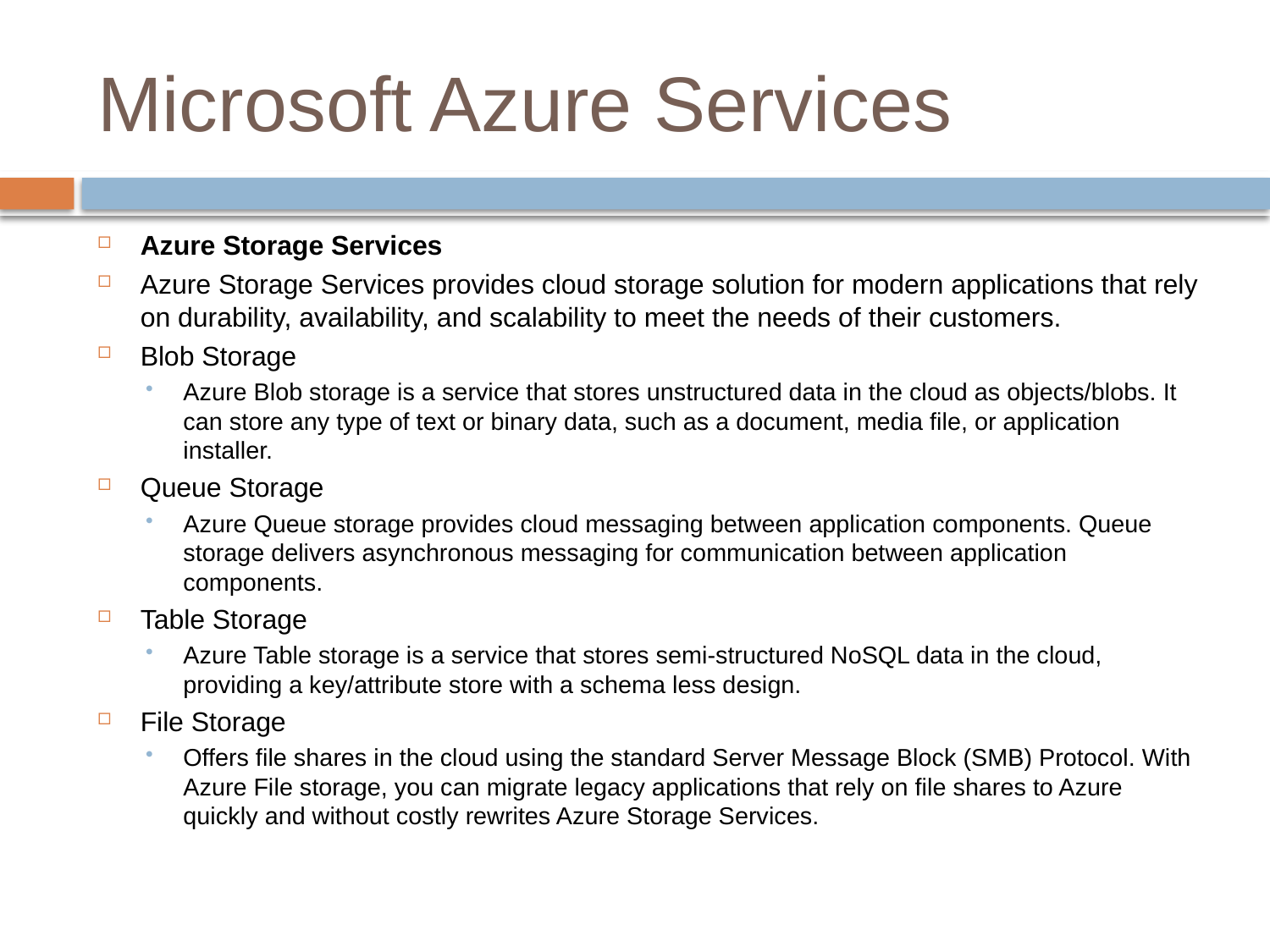

# Microsoft Azure Services
Azure Storage Services
Azure Storage Services provides cloud storage solution for modern applications that rely on durability, availability, and scalability to meet the needs of their customers.
Blob Storage
Azure Blob storage is a service that stores unstructured data in the cloud as objects/blobs. It can store any type of text or binary data, such as a document, media file, or application installer.
Queue Storage
Azure Queue storage provides cloud messaging between application components. Queue storage delivers asynchronous messaging for communication between application components.
Table Storage
Azure Table storage is a service that stores semi-structured NoSQL data in the cloud, providing a key/attribute store with a schema less design.
File Storage
Offers file shares in the cloud using the standard Server Message Block (SMB) Protocol. With Azure File storage, you can migrate legacy applications that rely on file shares to Azure quickly and without costly rewrites Azure Storage Services.